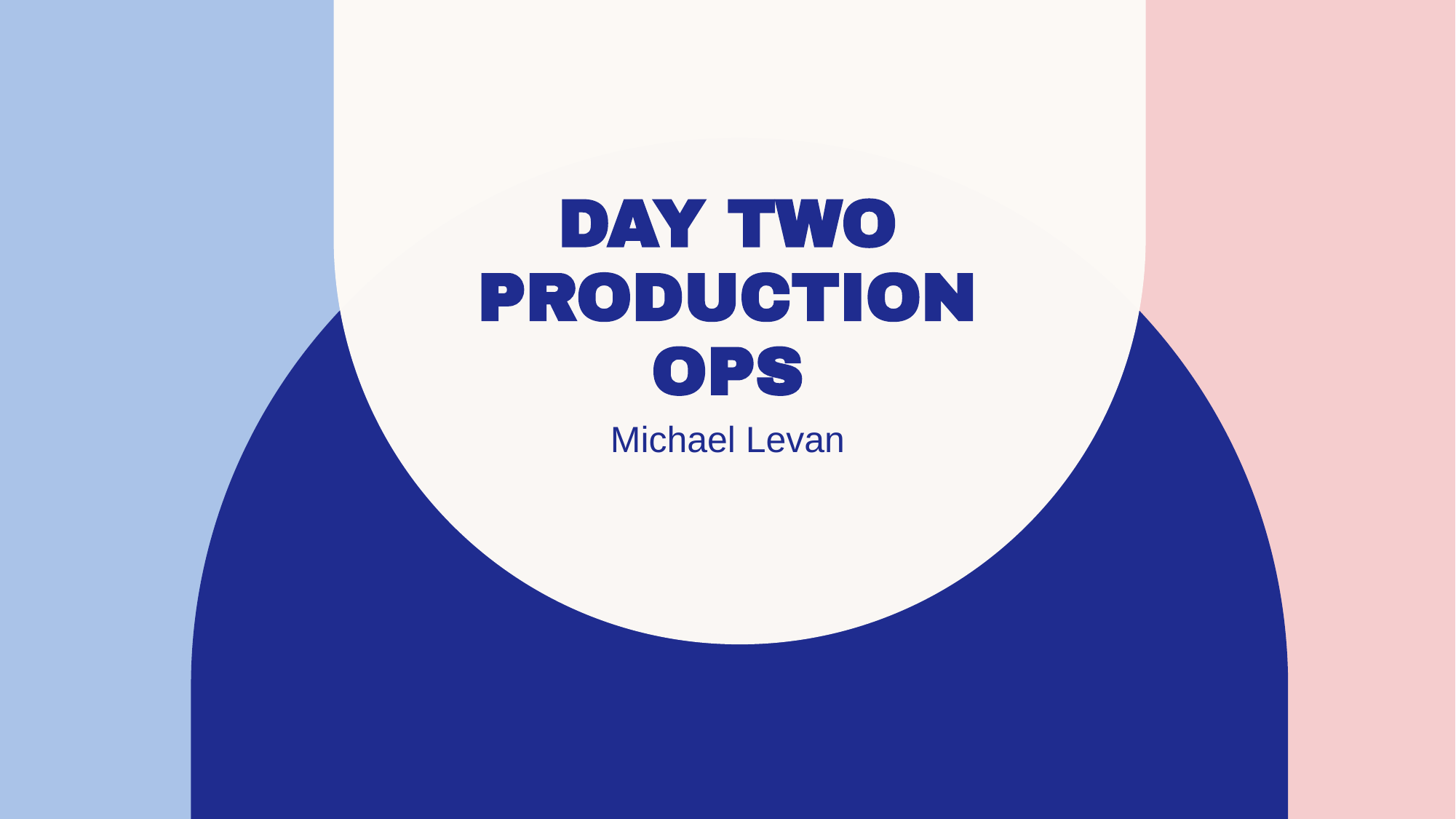

# Day Two production ops
Michael Levan